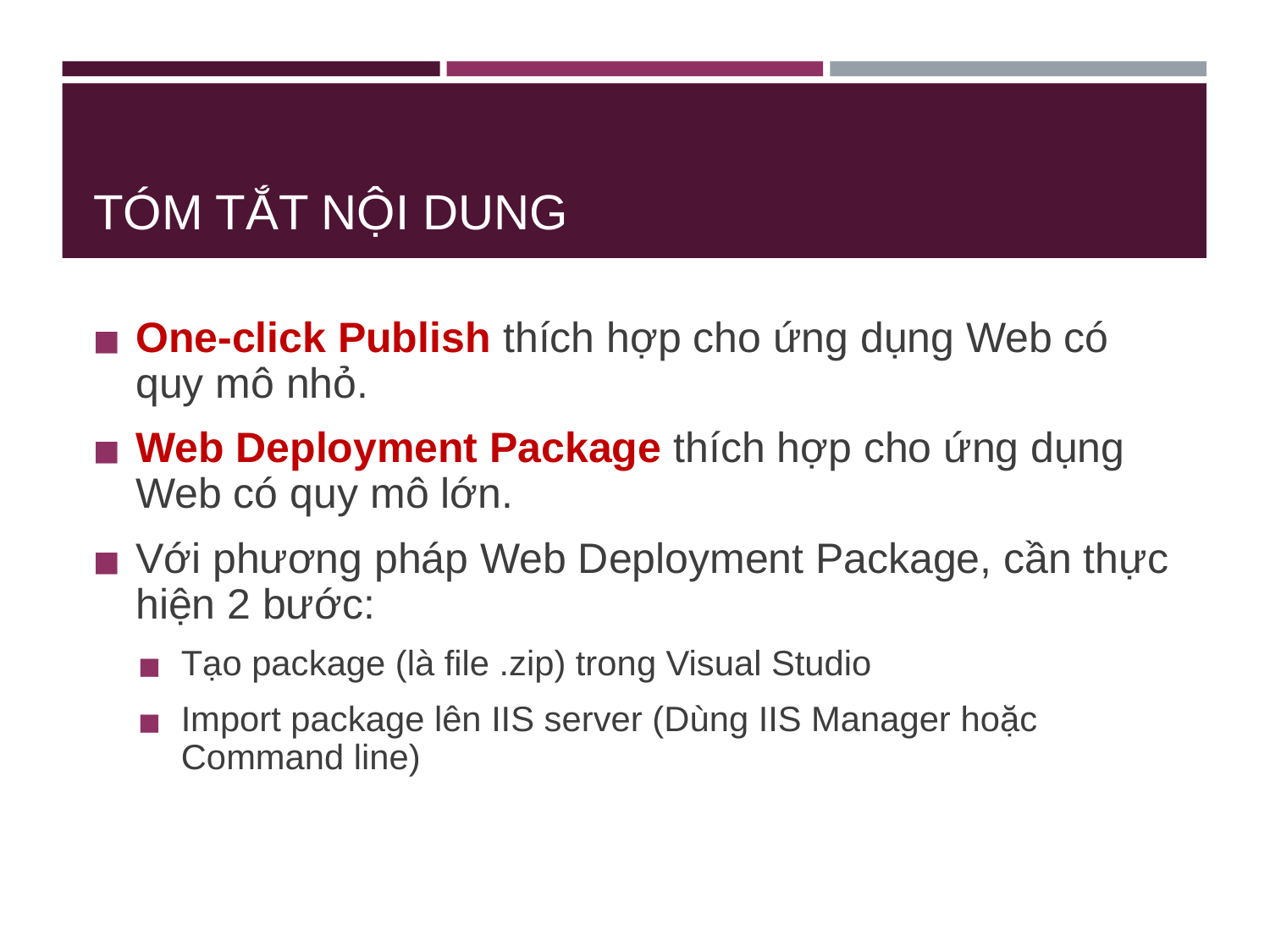

# TÓM TẮT NỘI DUNG
One-click Publish thích hợp cho ứng dụng Web có quy mô nhỏ.
Web Deployment Package thích hợp cho ứng dụng Web có quy mô lớn.
Với phương pháp Web Deployment Package, cần thực hiện 2 bước:
Tạo package (là file .zip) trong Visual Studio
Import package lên IIS server (Dùng IIS Manager hoặc Command line)